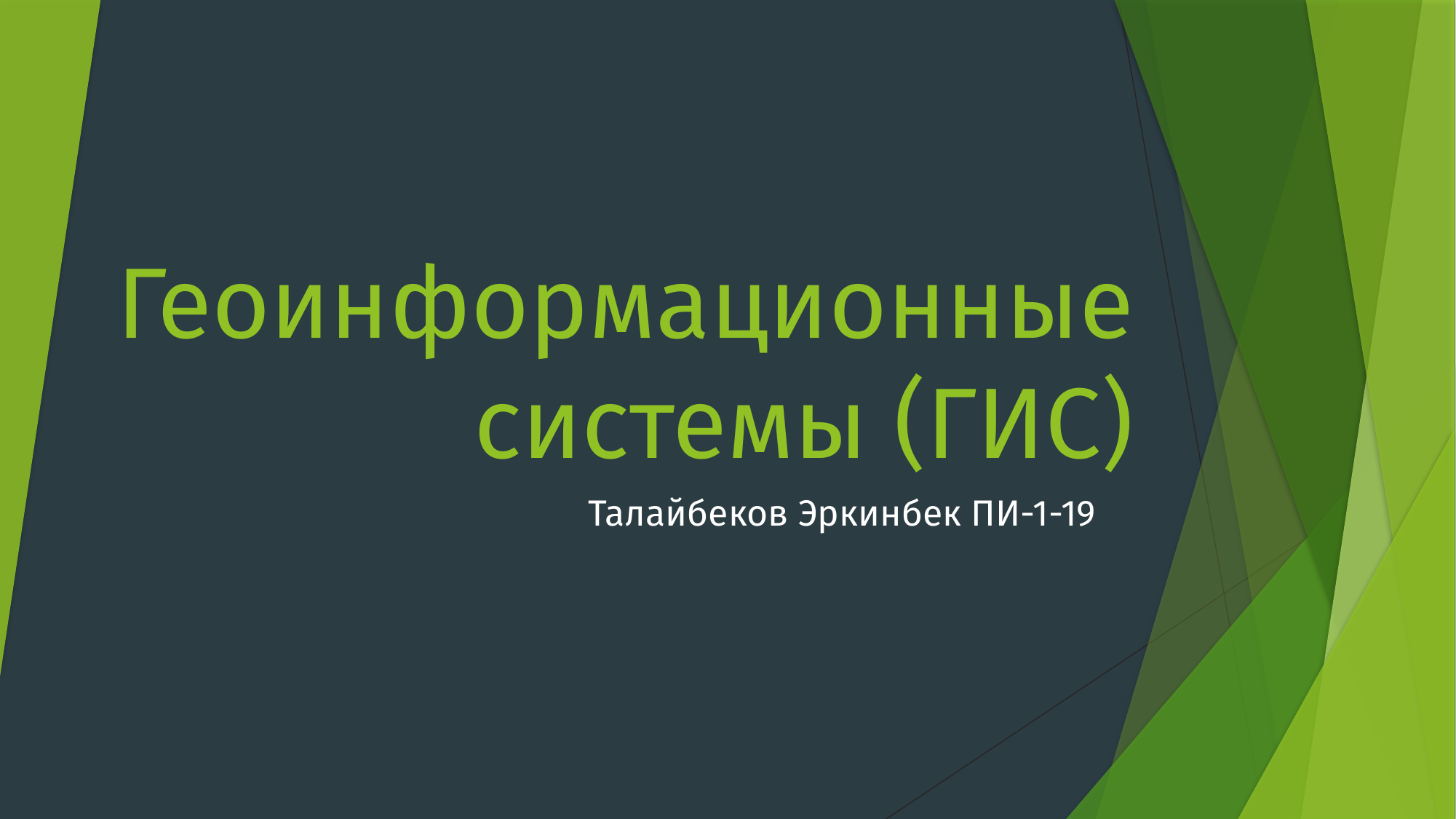

# Геоинформационные системы (ГИС)
Талайбеков Эркинбек ПИ-1-19